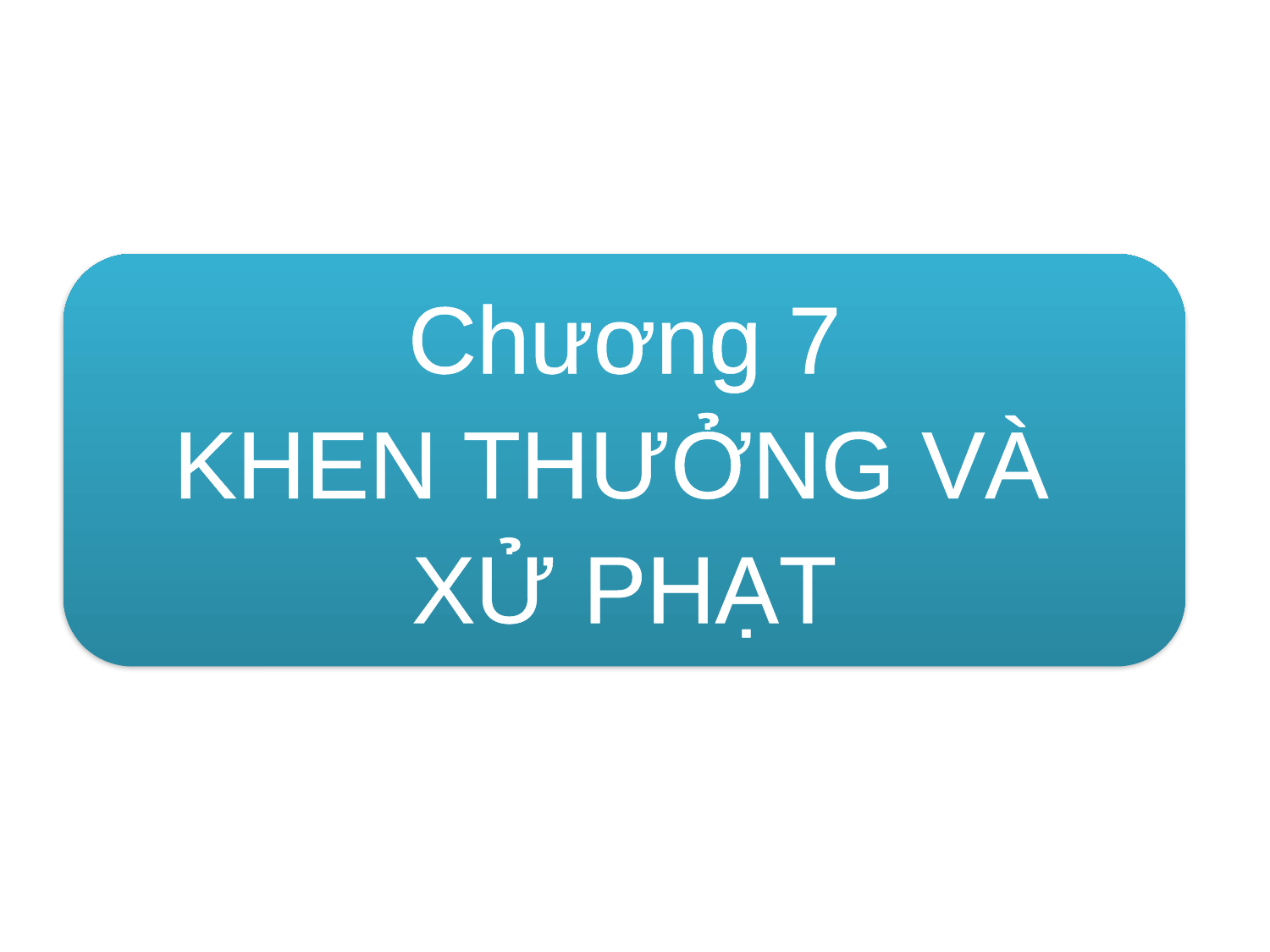

Chương 7
KHEN THƯỞNG VÀ
XỬ PHẠT